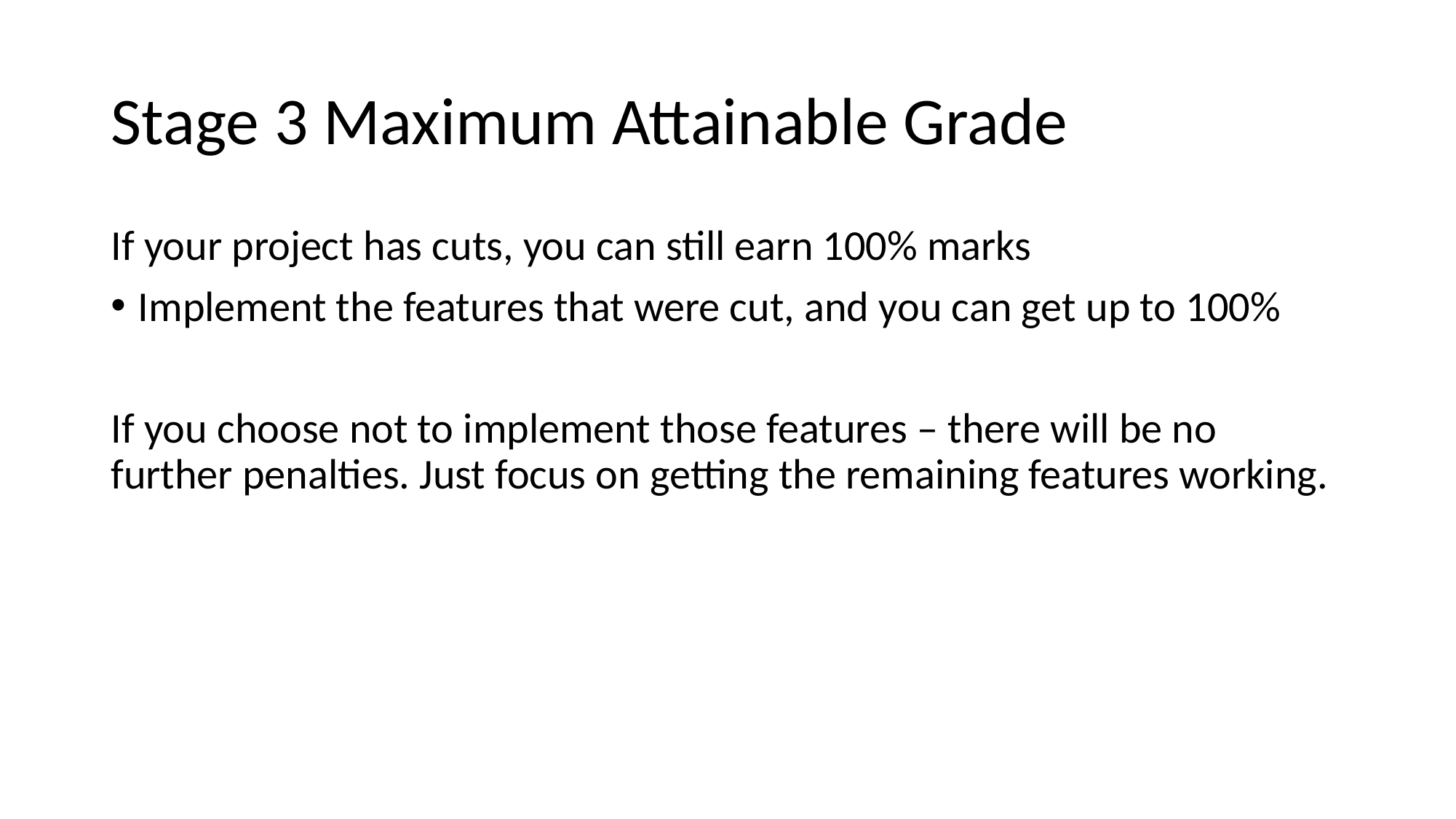

# Stage 3 Maximum Attainable Grade
If your project has cuts, you can still earn 100% marks
Implement the features that were cut, and you can get up to 100%

If you choose not to implement those features – there will be no further penalties. Just focus on getting the remaining features working.